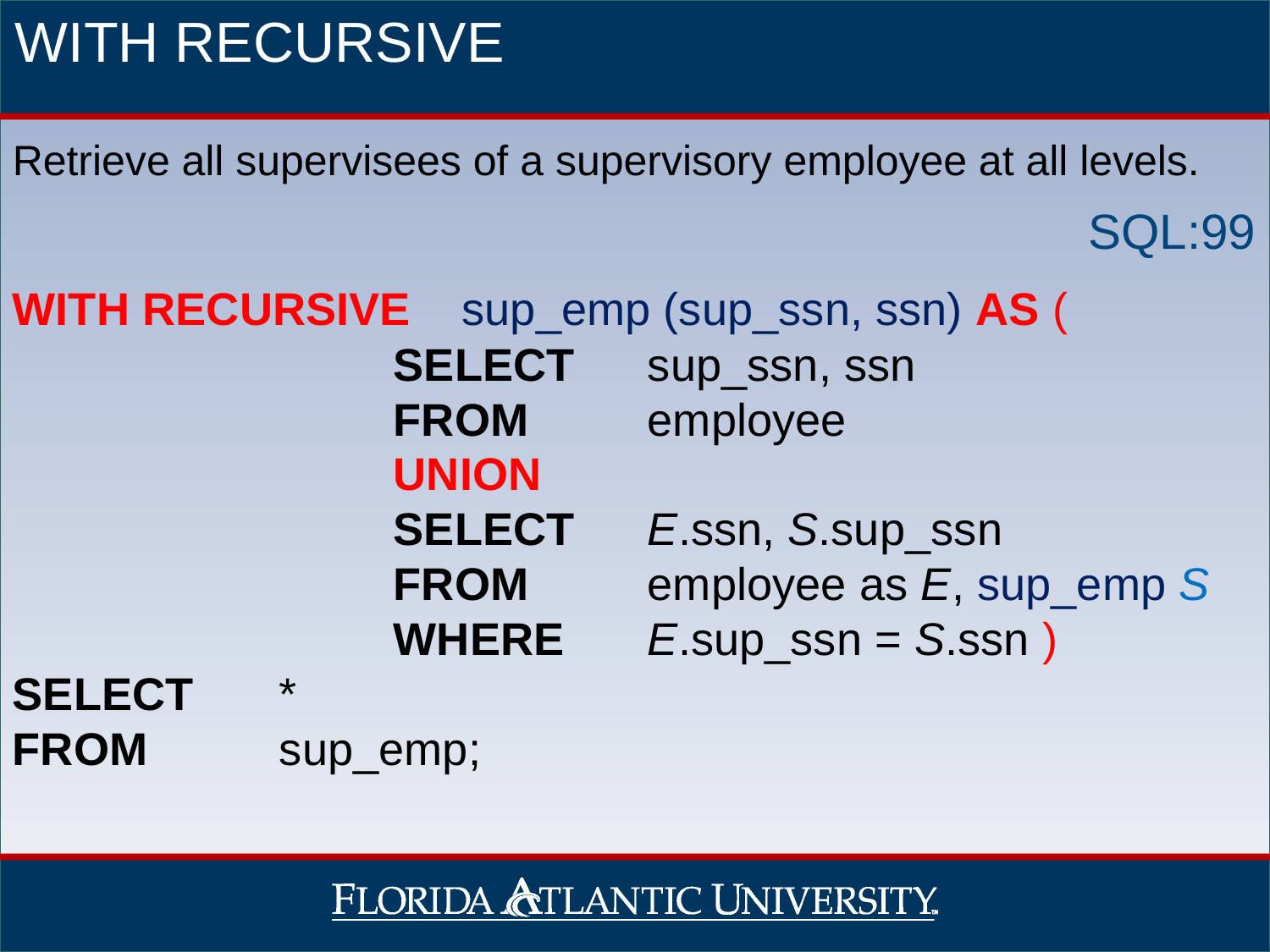

WITH RECURSIVE
Retrieve all supervisees of a supervisory employee at all levels.
SQL:99
WITH RECURSIVE    sup_emp (sup_ssn, ssn) AS (
			SELECT	sup_ssn, ssn
			FROM	employee
			UNION
			SELECT	E.ssn, S.sup_ssn
			FROM	employee as E, sup_emp S
			WHERE	E.sup_ssn = S.ssn )
SELECT	 *
FROM   	 sup_emp;